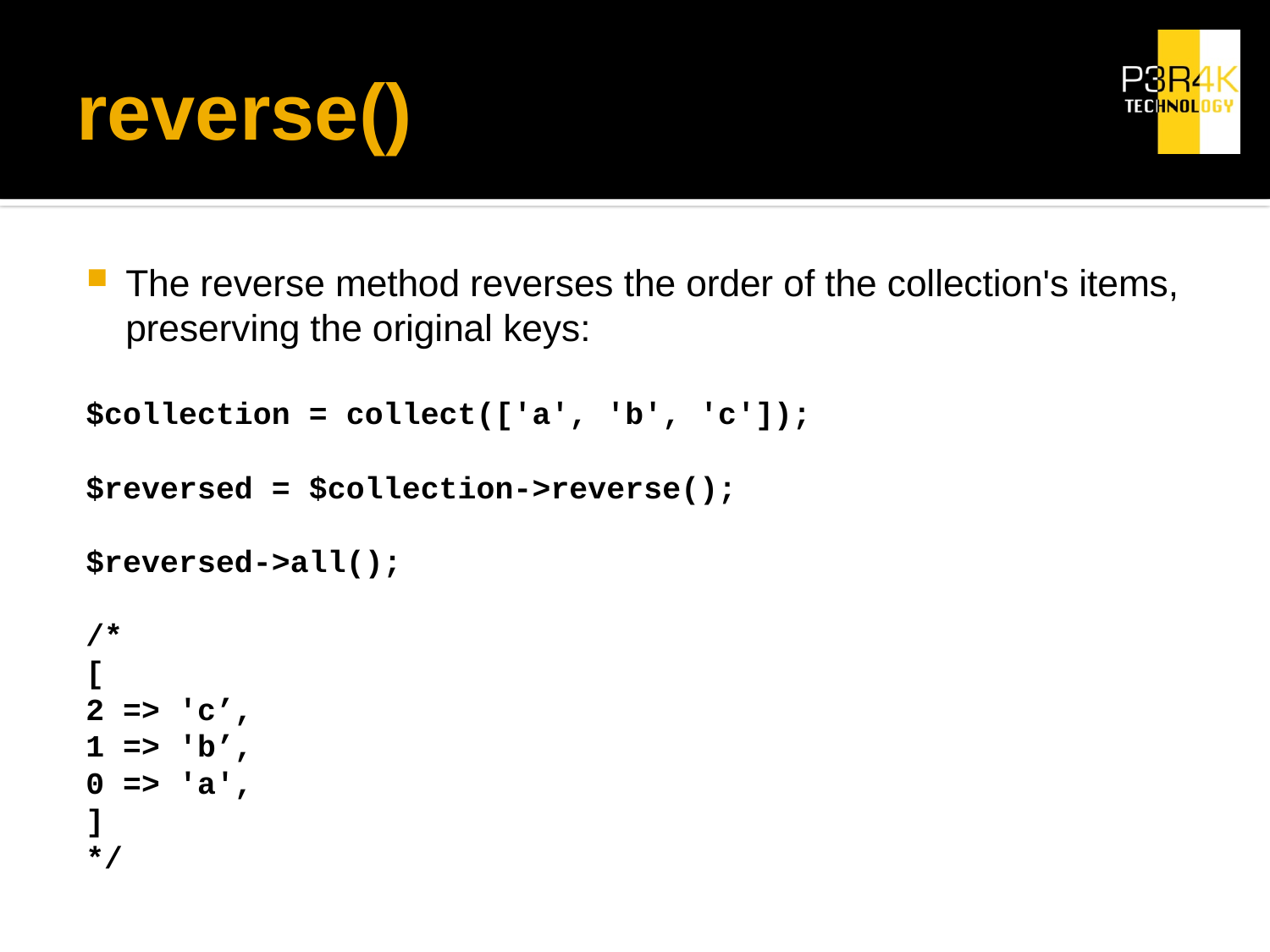

# reverse()
The reverse method reverses the order of the collection's items, preserving the original keys:

$collection = collect(['a', 'b', 'c']);

$reversed = $collection->reverse();

$reversed->all();

/*
[
	2 => 'c’,
	1 => 'b’,
	0 => 'a',
]
*/